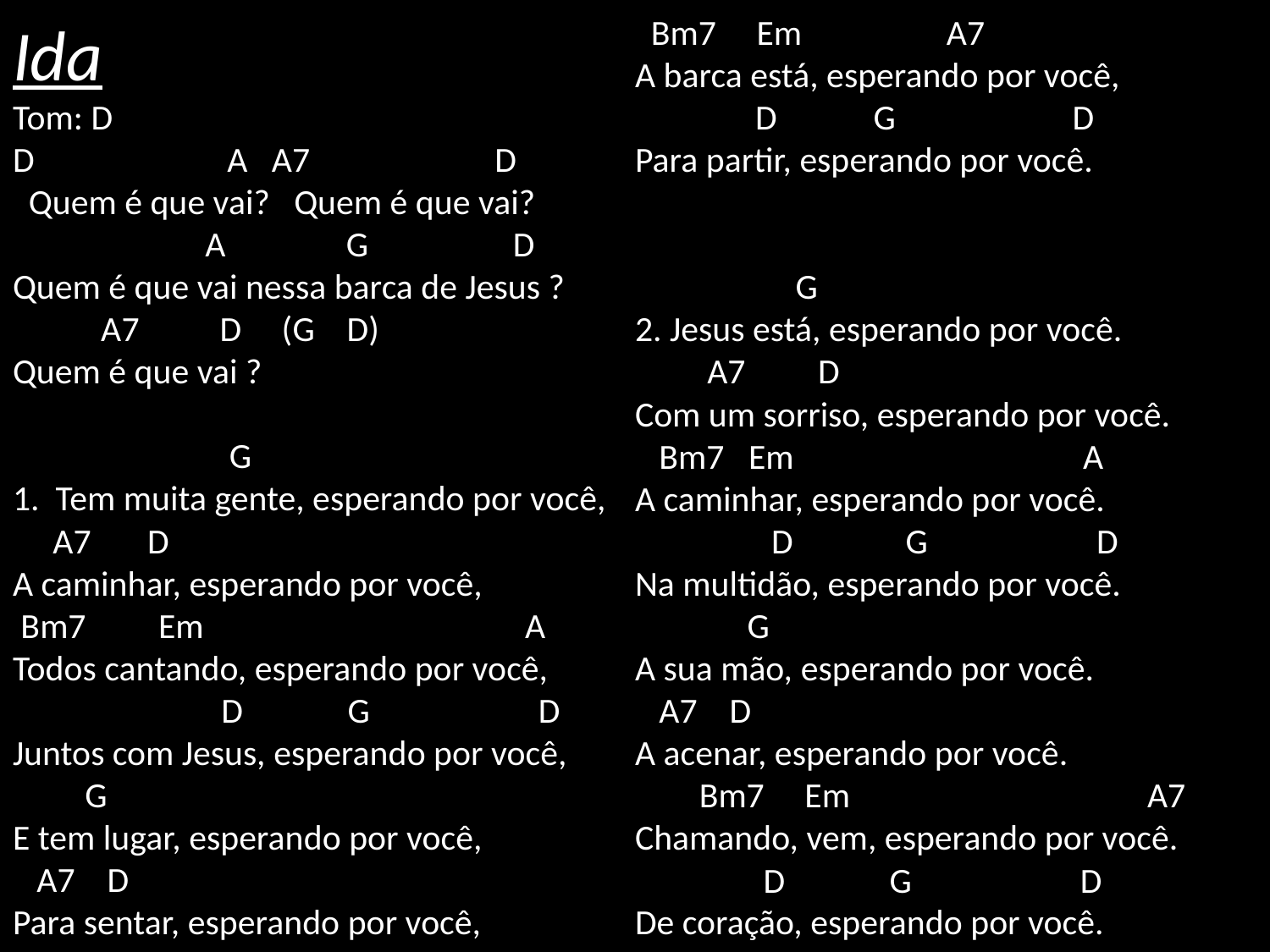

# Ida Tom: D D                        A   A7                       D Quem é que vai?   Quem é que vai? A               G                  D Quem é que vai nessa barca de Jesus ? A7          D     (G    D) Quem é que vai ? G 1.  Tem muita gente, esperando por você, A7       D A caminhar, esperando por você, Bm7         Em                                        A Todos cantando, esperando por você, D             G                     D Juntos com Jesus, esperando por você, G E tem lugar, esperando por você, A7    D Para sentar, esperando por você, Bm7     Em                  A7 A barca está, esperando por você, D            G                      D Para partir, esperando por você. G 2. Jesus está, esperando por você. A7         D Com um sorriso, esperando por você. Bm7   Em                                    A A caminhar, esperando por você. D              G                     D Na multidão, esperando por você. G A sua mão, esperando por você. A7    D A acenar, esperando por você. Bm7     Em                                     A7 Chamando, vem, esperando por você. D             G                     D De coração, esperando por você.